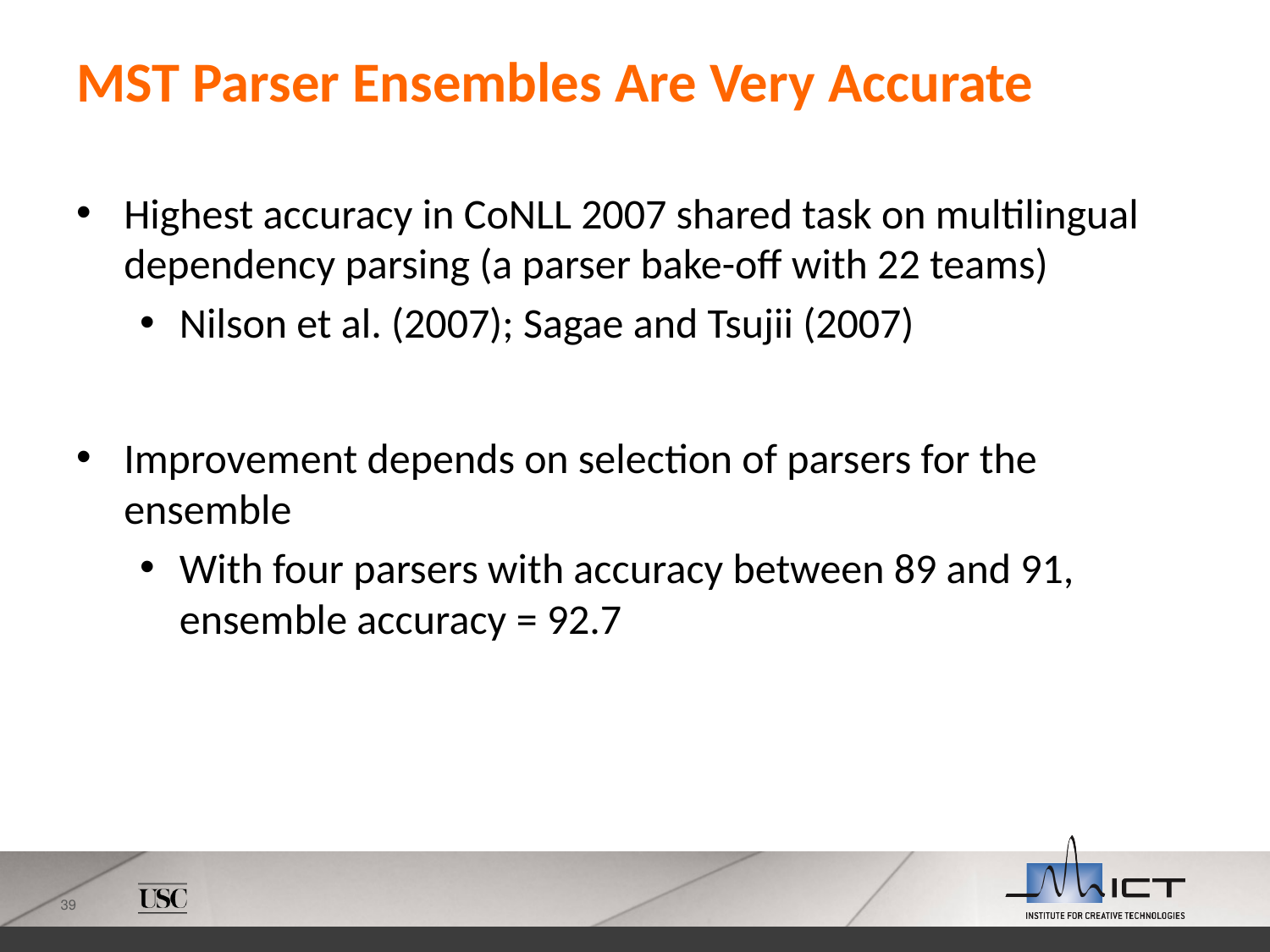

# MST Parser Ensembles Are Very Accurate
Highest accuracy in CoNLL 2007 shared task on multilingual dependency parsing (a parser bake-off with 22 teams)
Nilson et al. (2007); Sagae and Tsujii (2007)

Improvement depends on selection of parsers for the ensemble
With four parsers with accuracy between 89 and 91, ensemble accuracy = 92.7